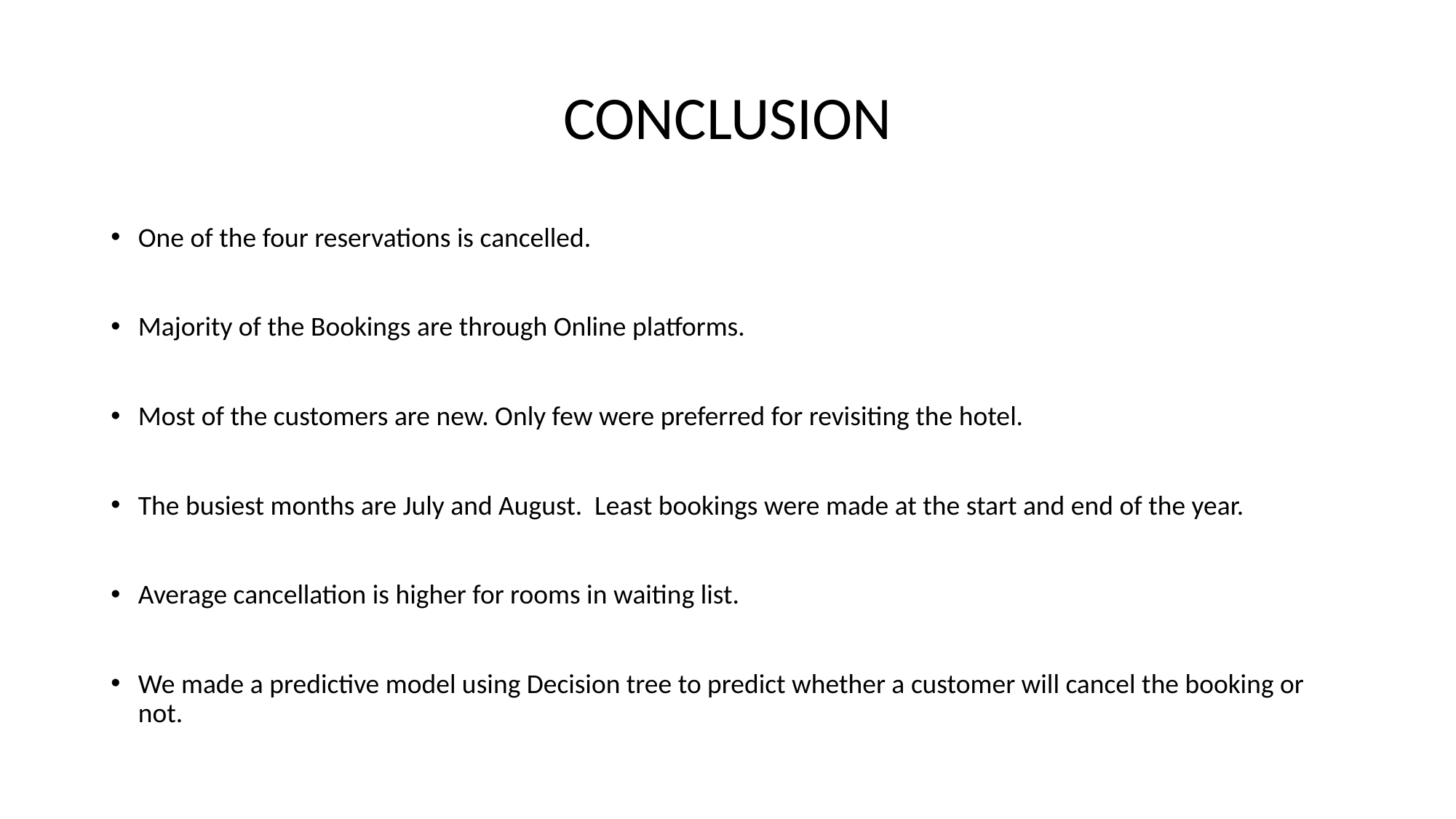

# CONCLUSION
One of the four reservations is cancelled.

Majority of the Bookings are through Online platforms.

Most of the customers are new. Only few were preferred for revisiting the hotel.

The busiest months are July and August.  Least bookings were made at the start and end of the year.

Average cancellation is higher for rooms in waiting list.

We made a predictive model using Decision tree to predict whether a customer will cancel the booking or not.